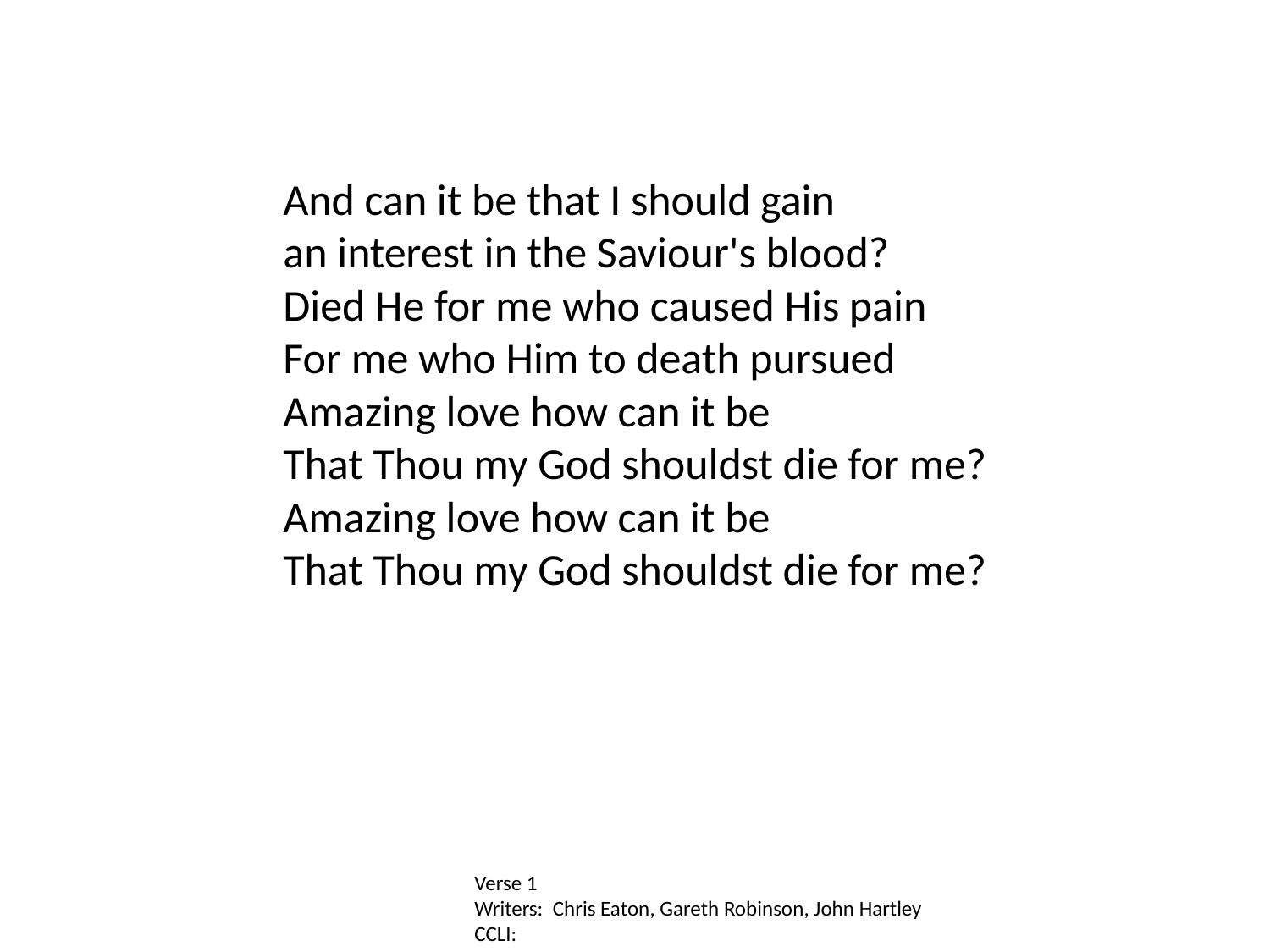

And can it be that I should gain
an interest in the Saviour's blood?
Died He for me who caused His pain
For me who Him to death pursued
Amazing love how can it be
That Thou my God shouldst die for me?
Amazing love how can it be
That Thou my God shouldst die for me?

Verse 1
Writers:  Chris Eaton, Gareth Robinson, John Hartley
CCLI: